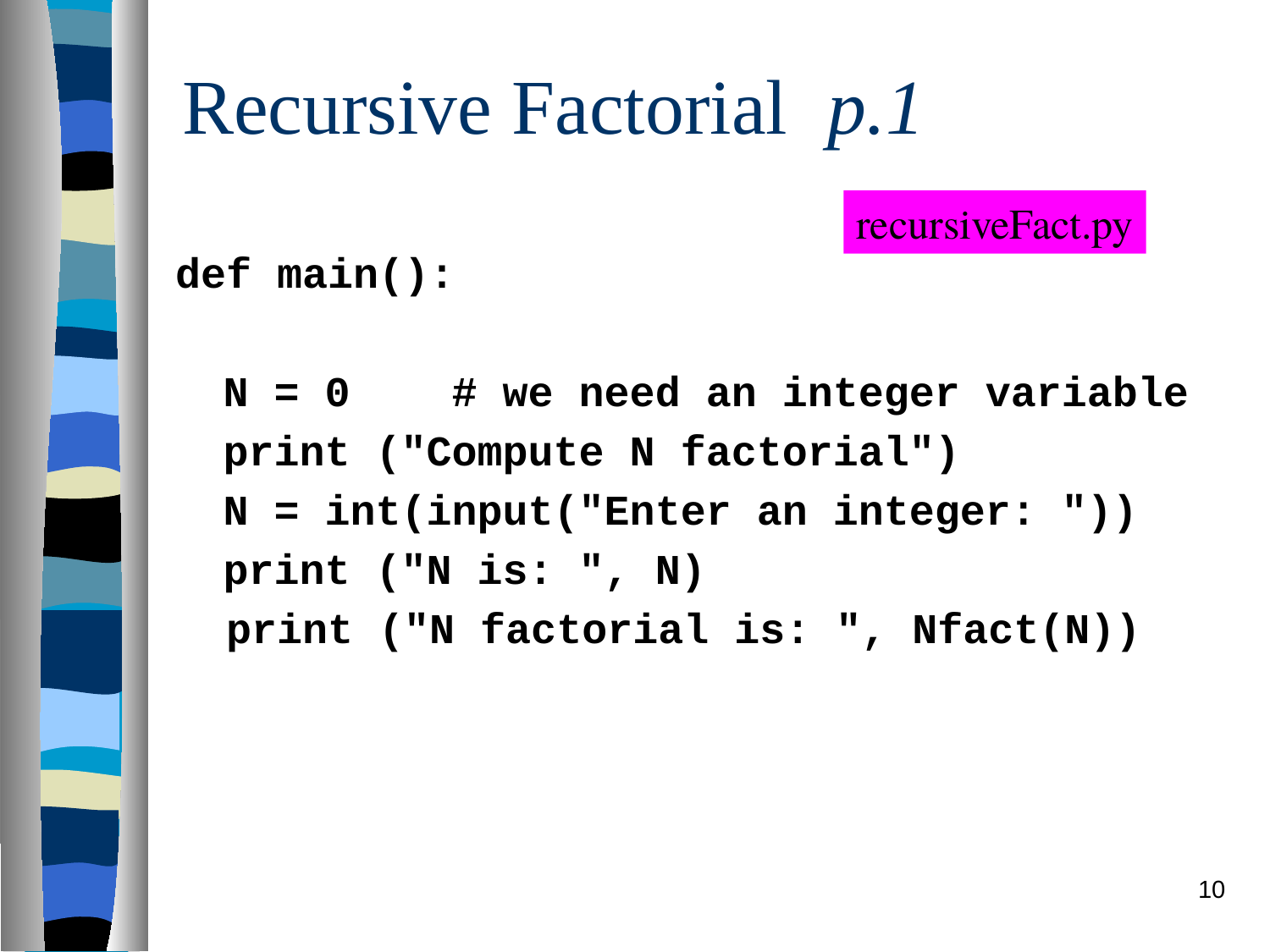

# Recursive Factorial  p.1
recursiveFact.py
def main():

	N = 0    # we need an integer variable
	print ("Compute N factorial")
	N = int(input("Enter an integer: "))
	print ("N is: ", N)
  print ("N factorial is: ", Nfact(N))

10